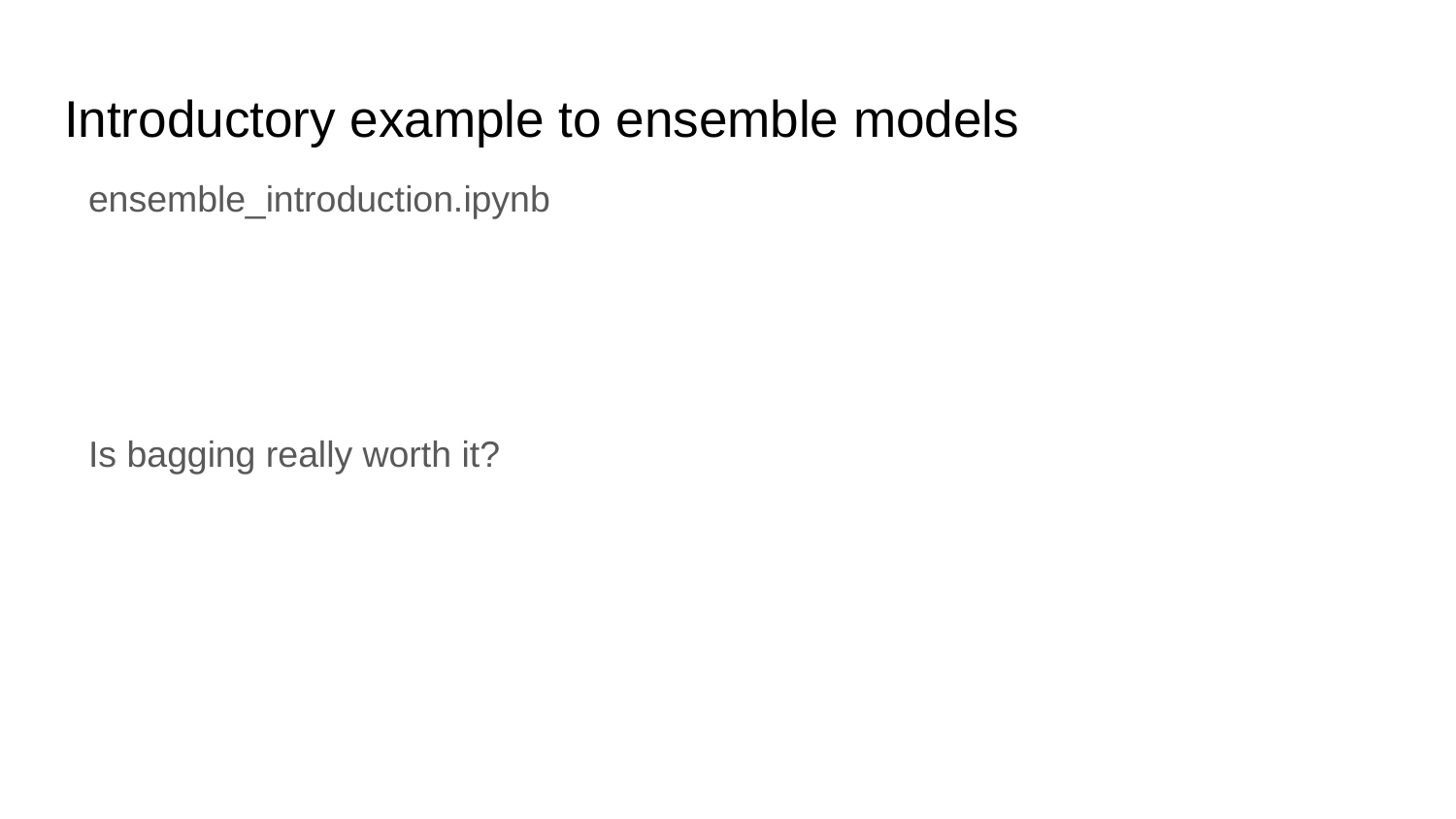

# Introductory example to ensemble models
ensemble_introduction.ipynb
Is bagging really worth it?